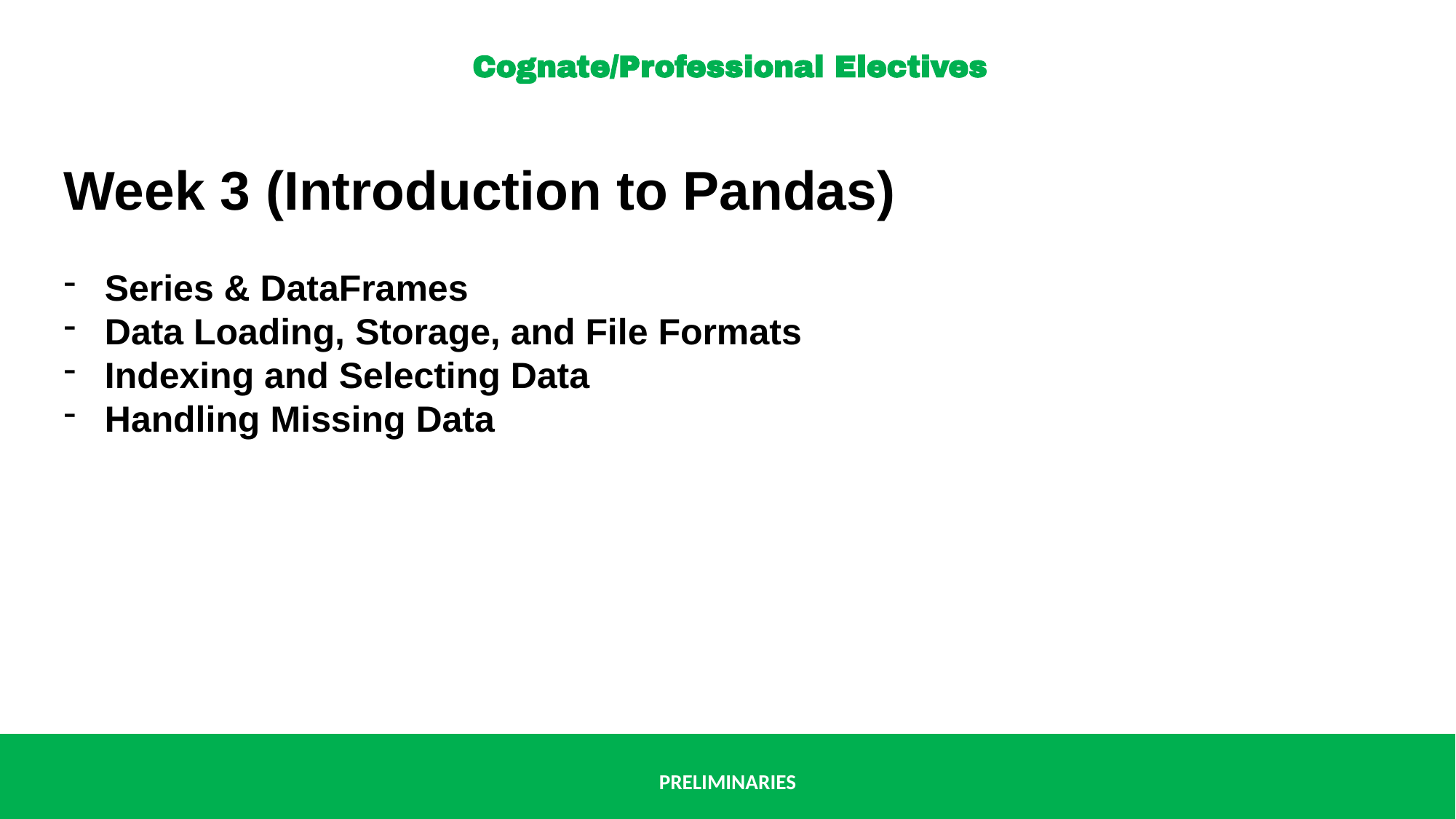

Week 3 (Introduction to Pandas)

Series & DataFrames
Data Loading, Storage, and File Formats
Indexing and Selecting Data
Handling Missing Data